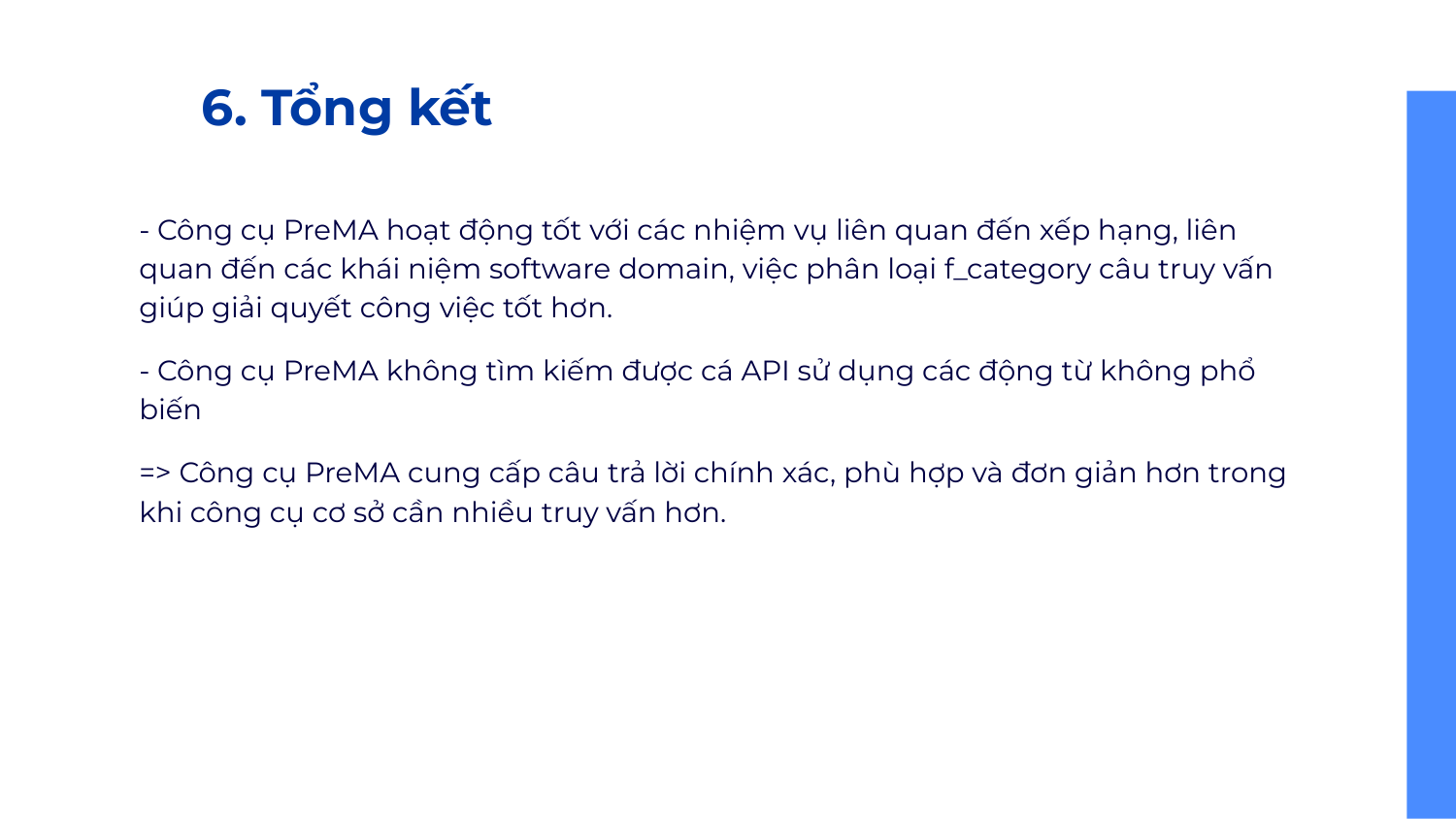

# 6. Tổng kết

- Công cụ PreMA hoạt động tốt với các nhiệm vụ liên quan đến xếp hạng, liên quan đến các khái niệm software domain, việc phân loại f_category câu truy vấn giúp giải quyết công việc tốt hơn.
- Công cụ PreMA không tìm kiếm được cá API sử dụng các động từ không phổ biến
=> Công cụ PreMA cung cấp câu trả lời chính xác, phù hợp và đơn giản hơn trong khi công cụ cơ sở cần nhiều truy vấn hơn.
17